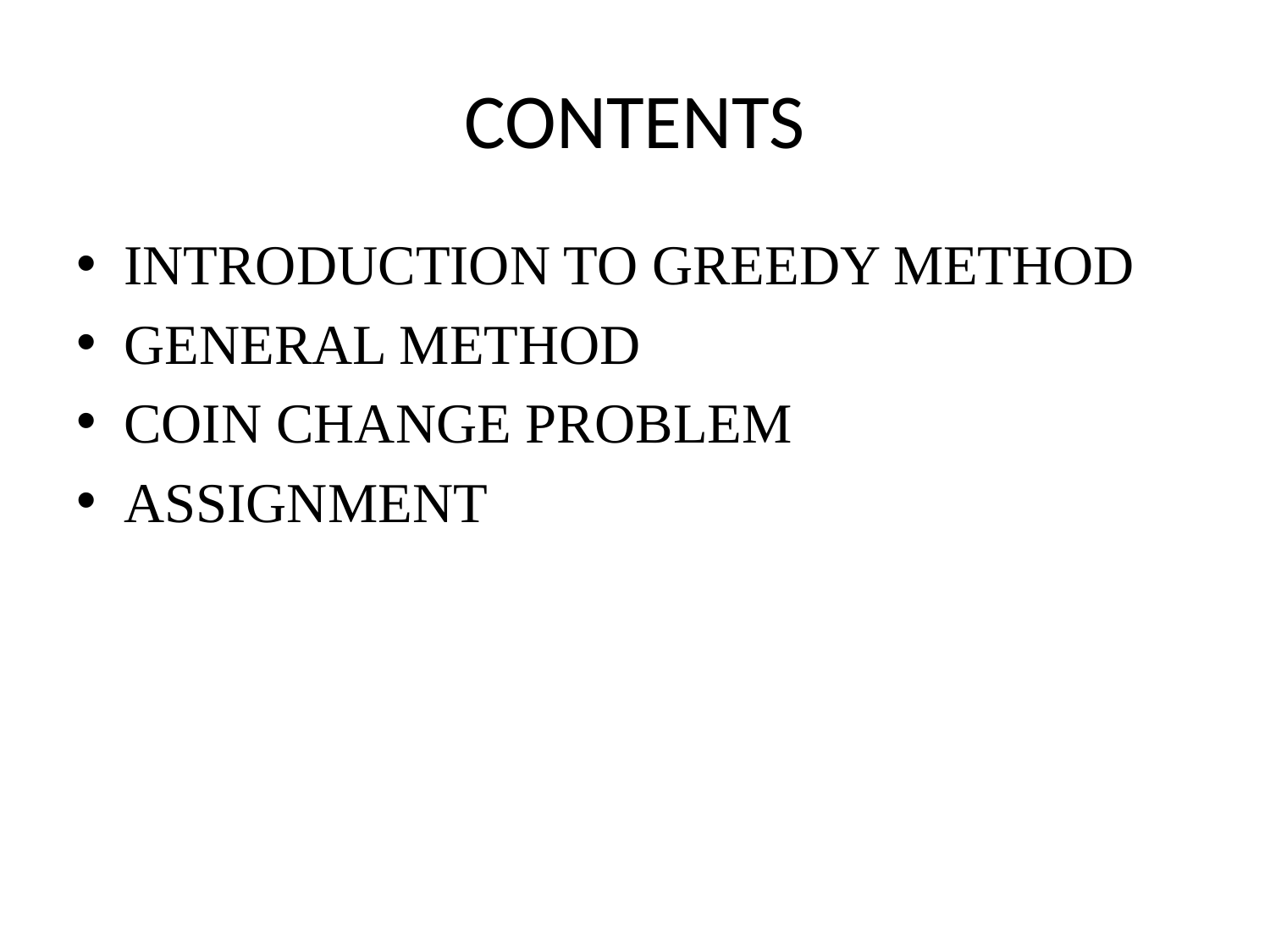

# CONTENTS
INTRODUCTION TO GREEDY METHOD
GENERAL METHOD
COIN CHANGE PROBLEM
ASSIGNMENT